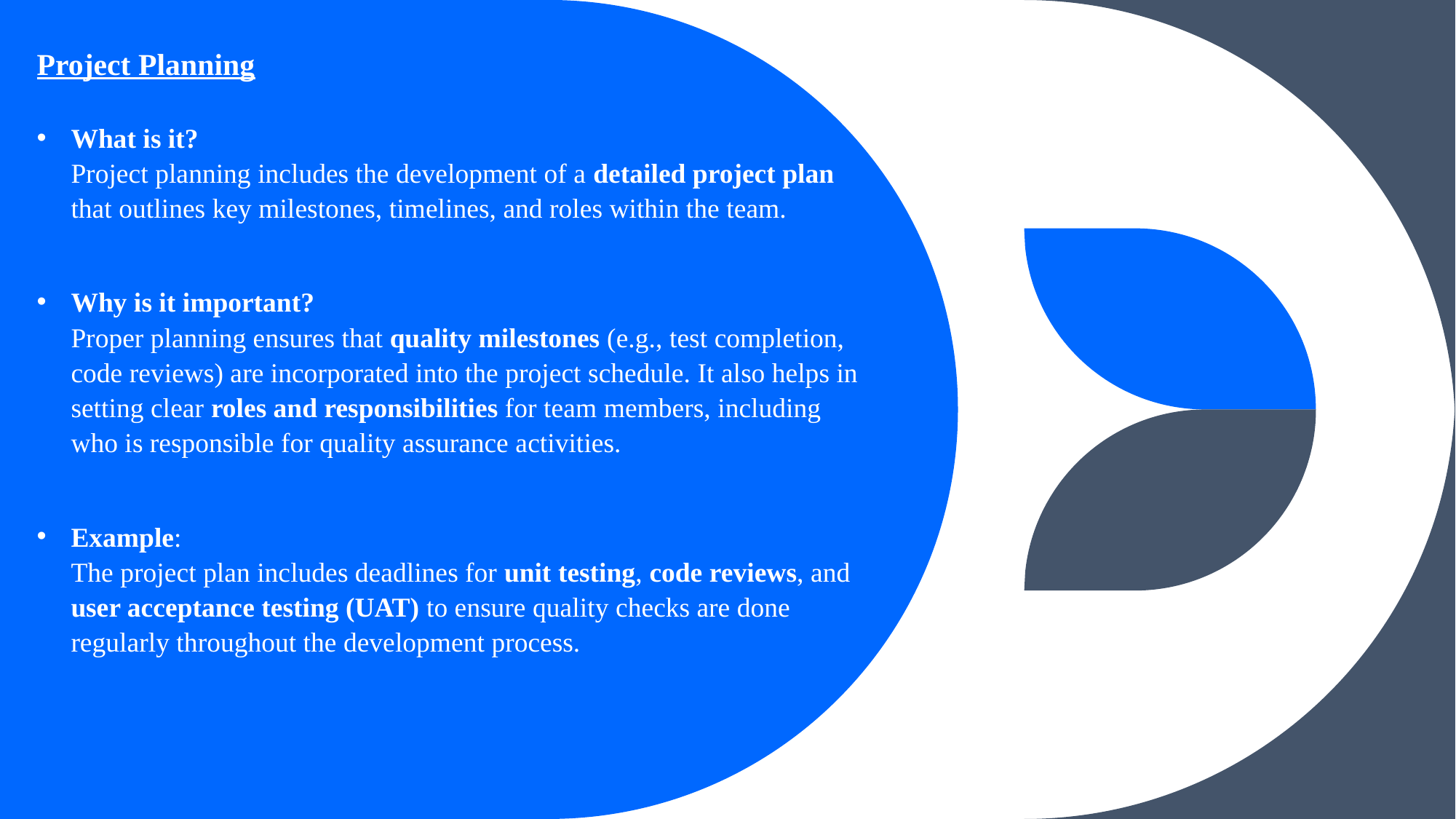

Project Planning

What is it?
Project planning includes the development of a detailed project plan that outlines key milestones, timelines, and roles within the team.

Why is it important?
Proper planning ensures that quality milestones (e.g., test completion, code reviews) are incorporated into the project schedule. It also helps in setting clear roles and responsibilities for team members, including who is responsible for quality assurance activities.

Example:
The project plan includes deadlines for unit testing, code reviews, and user acceptance testing (UAT) to ensure quality checks are done regularly throughout the development process.